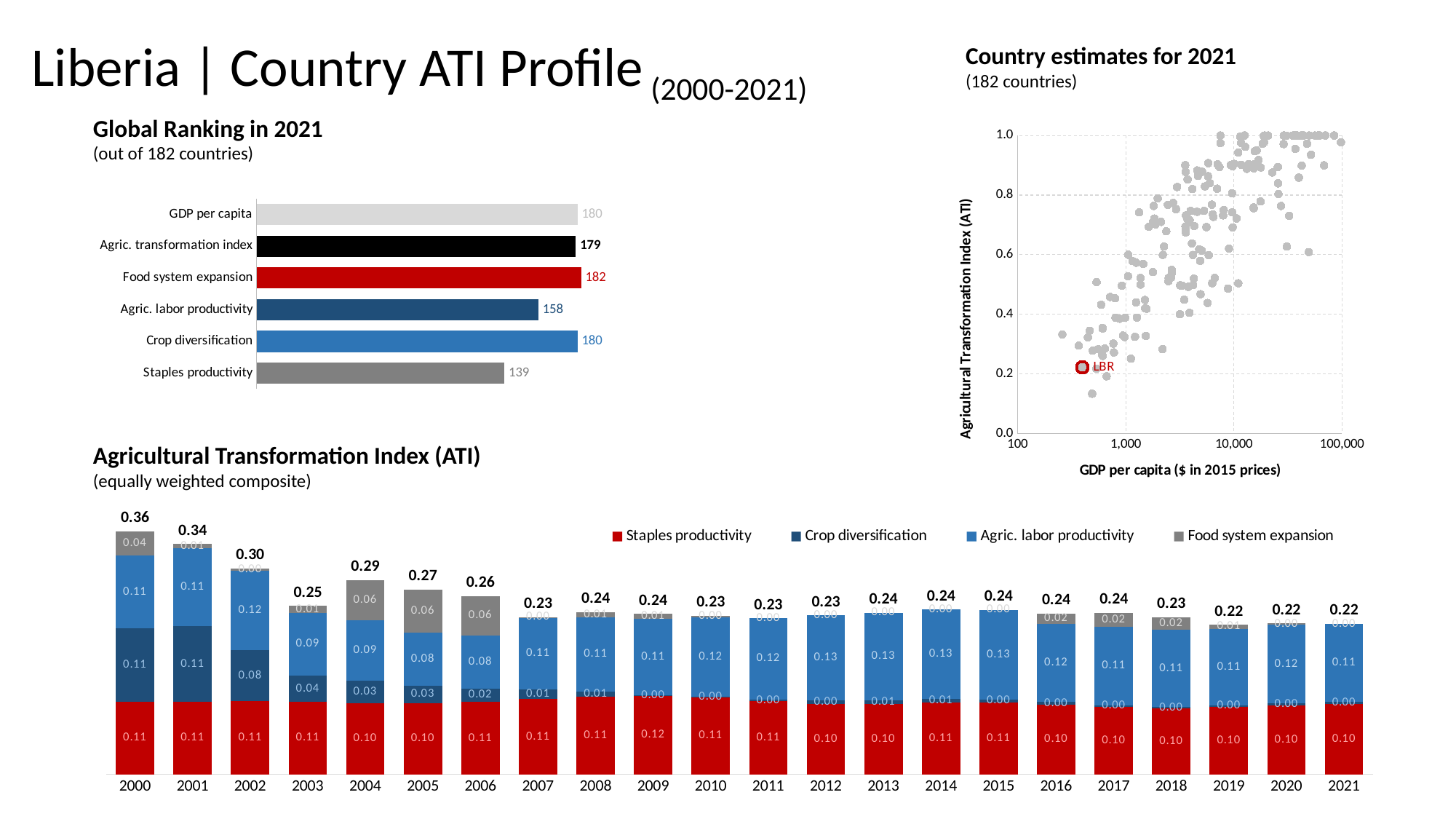

# Liberia | Country ATI Profile (2000-2021)
Country estimates for 2021
(182 countries)
Global Ranking in 2021
(out of 182 countries)

### Chart

| Category | All countries | FTF focus countries |
|---|---|---|

### Chart

| Category |  |
|---|---|
| Staples productivity | 139.0 |
| Crop diversification | 180.0 |
| Agric. labor productivity | 158.0 |
| Food system expansion | 182.0 |
| Agric. transformation index | 179.0 |
| GDP per capita | 180.0 |
Agricultural Transformation Index (ATI)
(equally weighted composite)

### Chart

| Category | Staples productivity | Crop diversification | Agric. labor productivity | Food system expansion | Agric. transformation index |
|---|---|---|---|---|---|
| 2000 | 0.1069756 | 0.10824995 | 0.1076144 | 0.03555515 | 0.35839509999999997 |
| 2001 | 0.10710105 | 0.11132555 | 0.114811075 | 0.00666145 | 0.339899125 |
| 2002 | 0.10788 | 0.075382925 | 0.116823525 | 0.00338125 | 0.3034677 |
| 2003 | 0.1068369 | 0.039067875 | 0.092371975 | 0.010072675 | 0.24834942499999998 |
| 2004 | 0.10472775 | 0.03295999652851609 | 0.090137575 | 0.05862765 | 0.2864529715285161 |
| 2005 | 0.1044522 | 0.02656028056445292 | 0.077711425 | 0.063483 | 0.27220690556445293 |
| 2006 | 0.106530075 | 0.020160564600389754 | 0.077634775 | 0.058465125 | 0.2627905396003898 |
| 2007 | 0.111048725 | 0.013760848636326584 | 0.1067608 | 7.5575e-05 | 0.2316459486363266 |
| 2008 | 0.114638425 | 0.007361132672263418 | 0.109908025 | 0.0069914 | 0.23889898267226342 |
| 2009 | 0.11589965 | 0.0006164 | 0.113242625 | 0.0069503 | 0.23670897500000002 |
| 2010 | 0.113182925 | 0.00150025 | 0.116736775 | 0.0024989 | 0.23391884999999998 |
| 2011 | 0.10766105 | 0.00306545 | 0.1196132 | 0.0 | 0.23033969999999998 |
| 2012 | 0.1040732 | 0.004968475 | 0.125522875 | 0.0 | 0.23456455 |
| 2013 | 0.103507175 | 0.005740375 | 0.12899035 | 0.0 | 0.2382379 |
| 2014 | 0.105551925 | 0.00581505 | 0.1317718 | 0.0 | 0.243138775 |
| 2015 | 0.1057731 | 0.004673725 | 0.1318751 | 0.0 | 0.242321925 |
| 2016 | 0.102850675 | 0.0036759 | 0.1153578 | 0.015121675 | 0.23700605 |
| 2017 | 0.099254825 | 0.002921825 | 0.114900075 | 0.020959975 | 0.23803670000000002 |
| 2018 | 0.09720165 | 0.0020516 | 0.11423405 | 0.0184076 | 0.2318949 |
| 2019 | 0.099112425 | 0.002775425 | 0.112999725 | 0.005828025 | 0.22071559999999998 |
| 2020 | 0.101811675 | 0.003191925 | 0.11568505 | 0.001829775 | 0.222518425 |
| 2021 | 0.103687575 | 0.00356215 | 0.114668775 | 0.0 | 0.22191850000000002 |